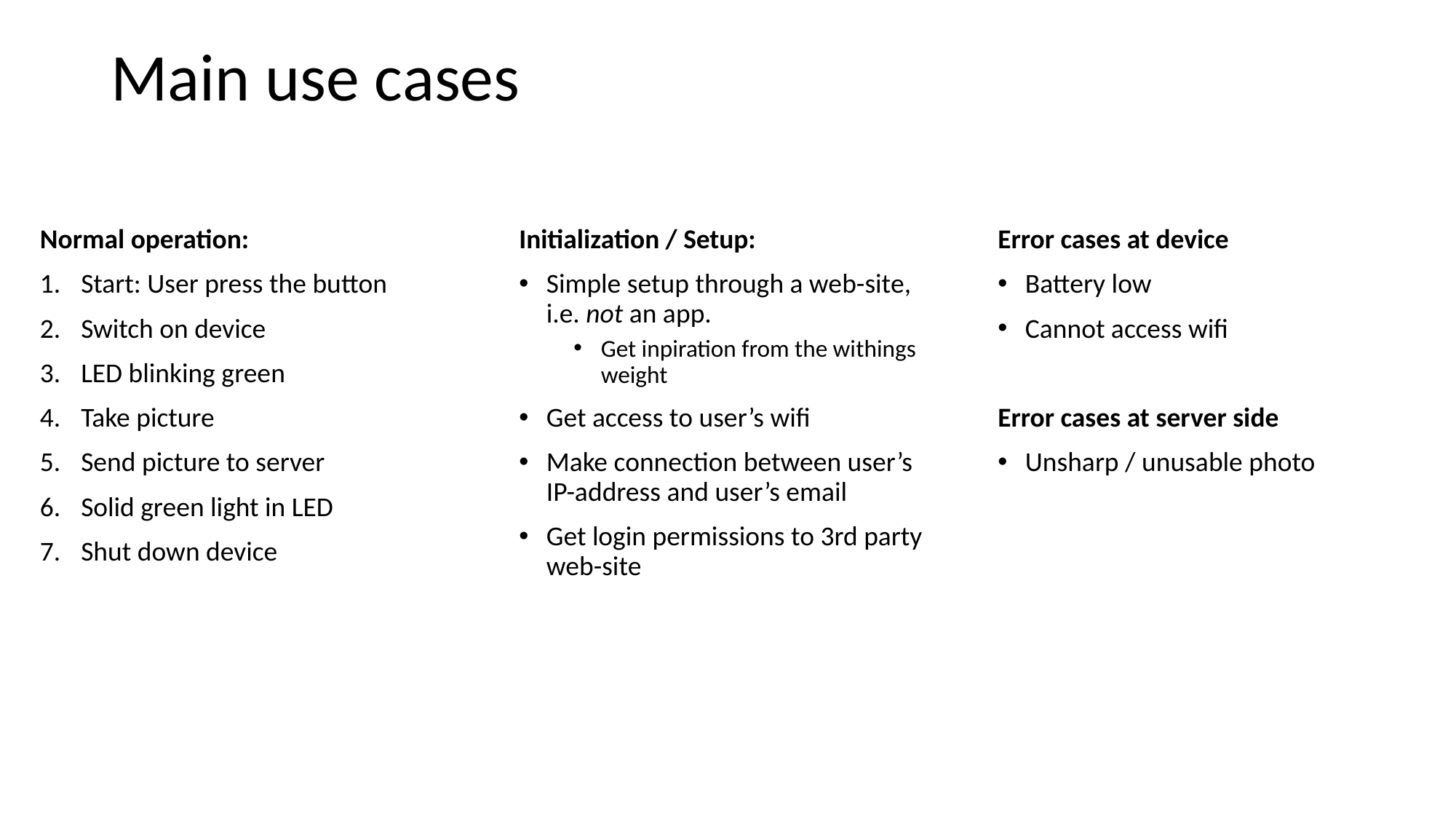

# Main use cases
Normal operation:
Start: User press the button
Switch on device
LED blinking green
Take picture
Send picture to server
Solid green light in LED
Shut down device
Initialization / Setup:
Simple setup through a web-site, i.e. not an app.
Get inpiration from the withings weight
Get access to user’s wifi
Make connection between user’s IP-address and user’s email
Get login permissions to 3rd party web-site
Error cases at device
Battery low
Cannot access wifi

Error cases at server side
Unsharp / unusable photo